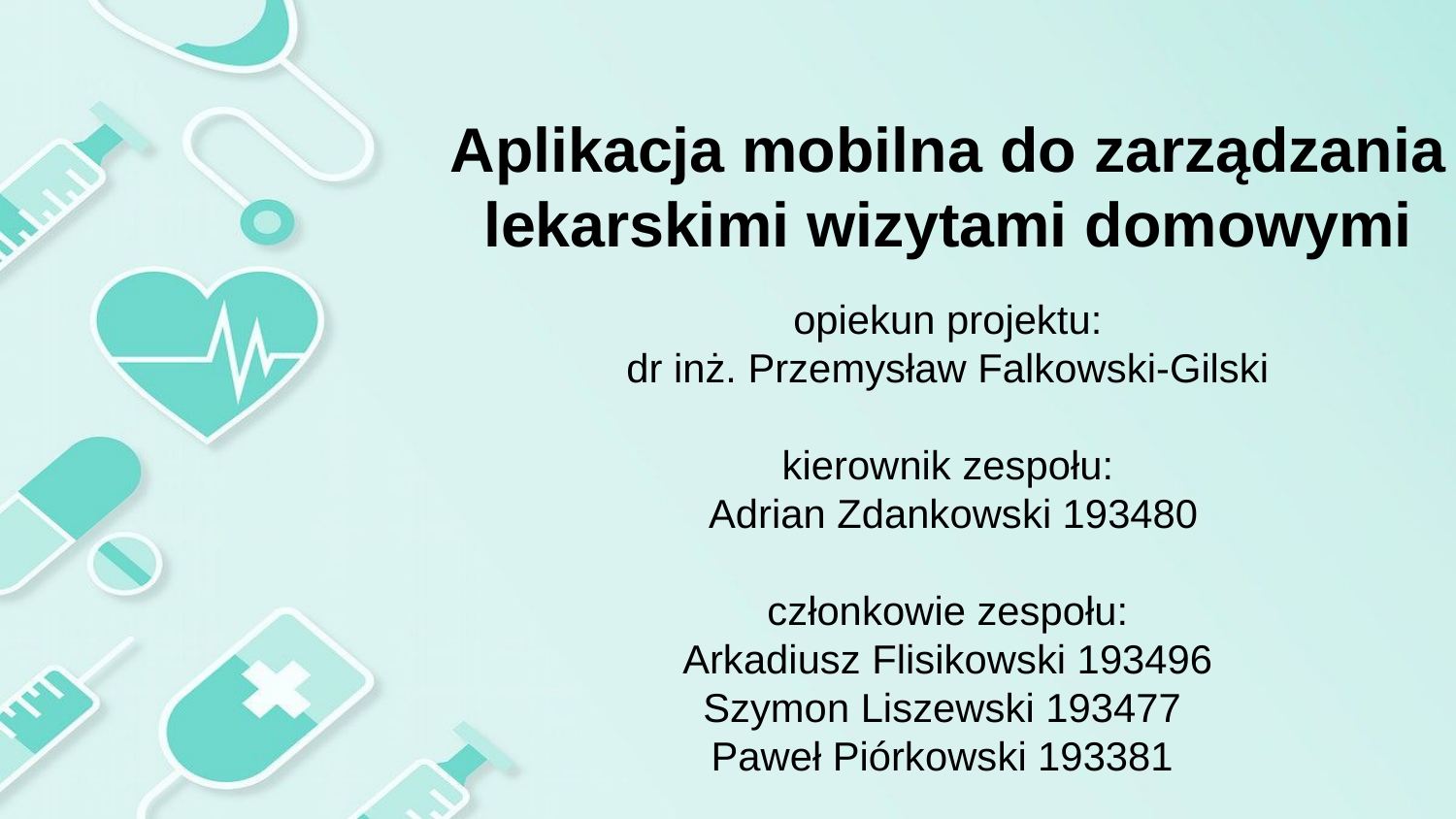

# Aplikacja mobilna do zarządzania lekarskimi wizytami domowymi
opiekun projektu:
dr inż. Przemysław Falkowski-Gilski

kierownik zespołu:
 Adrian Zdankowski 193480

członkowie zespołu:
Arkadiusz Flisikowski 193496
Szymon Liszewski 193477
Paweł Piórkowski 193381